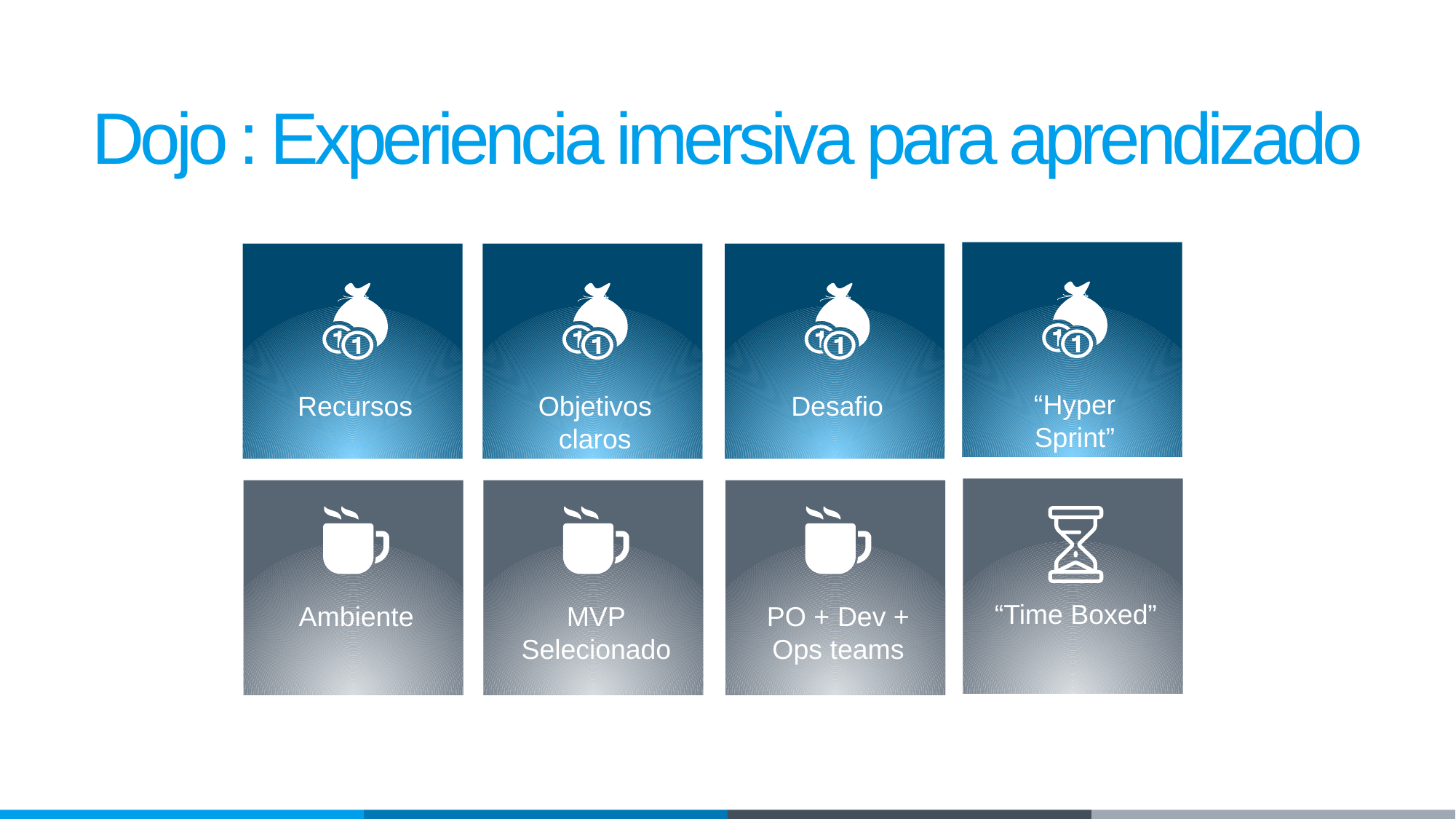

Dojo : Experiencia imersiva para aprendizado

“Hyper Sprint”
Recursos
Objetivos claros
Desafio

“Time Boxed”
Ambiente
MVP
Selecionado
PO + Dev + Ops teams